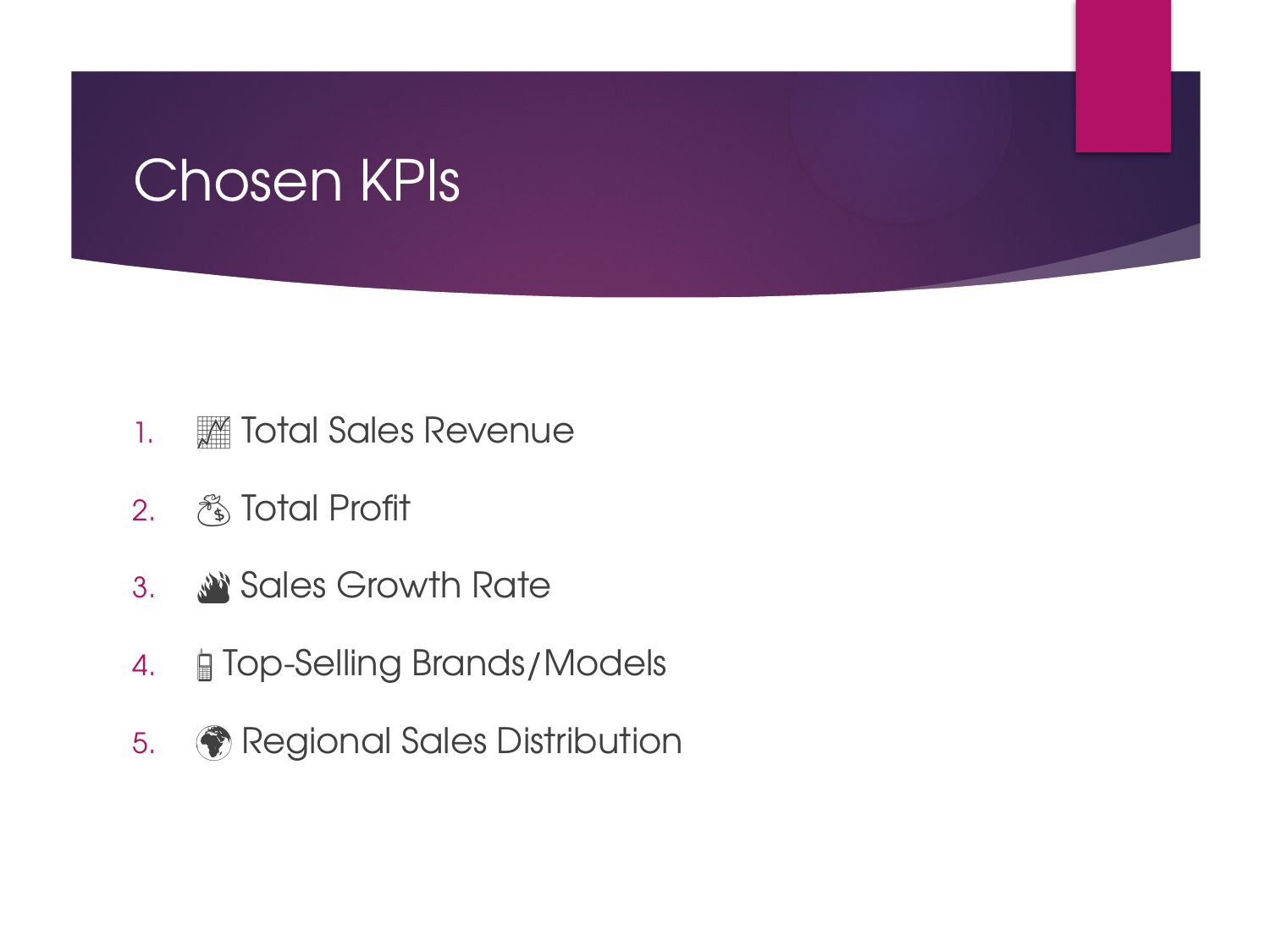

# Chosen KPIs

📈 Total Sales Revenue
💰 Total Profit
🔥 Sales Growth Rate
📱 Top-Selling Brands/Models
🌍 Regional Sales Distribution